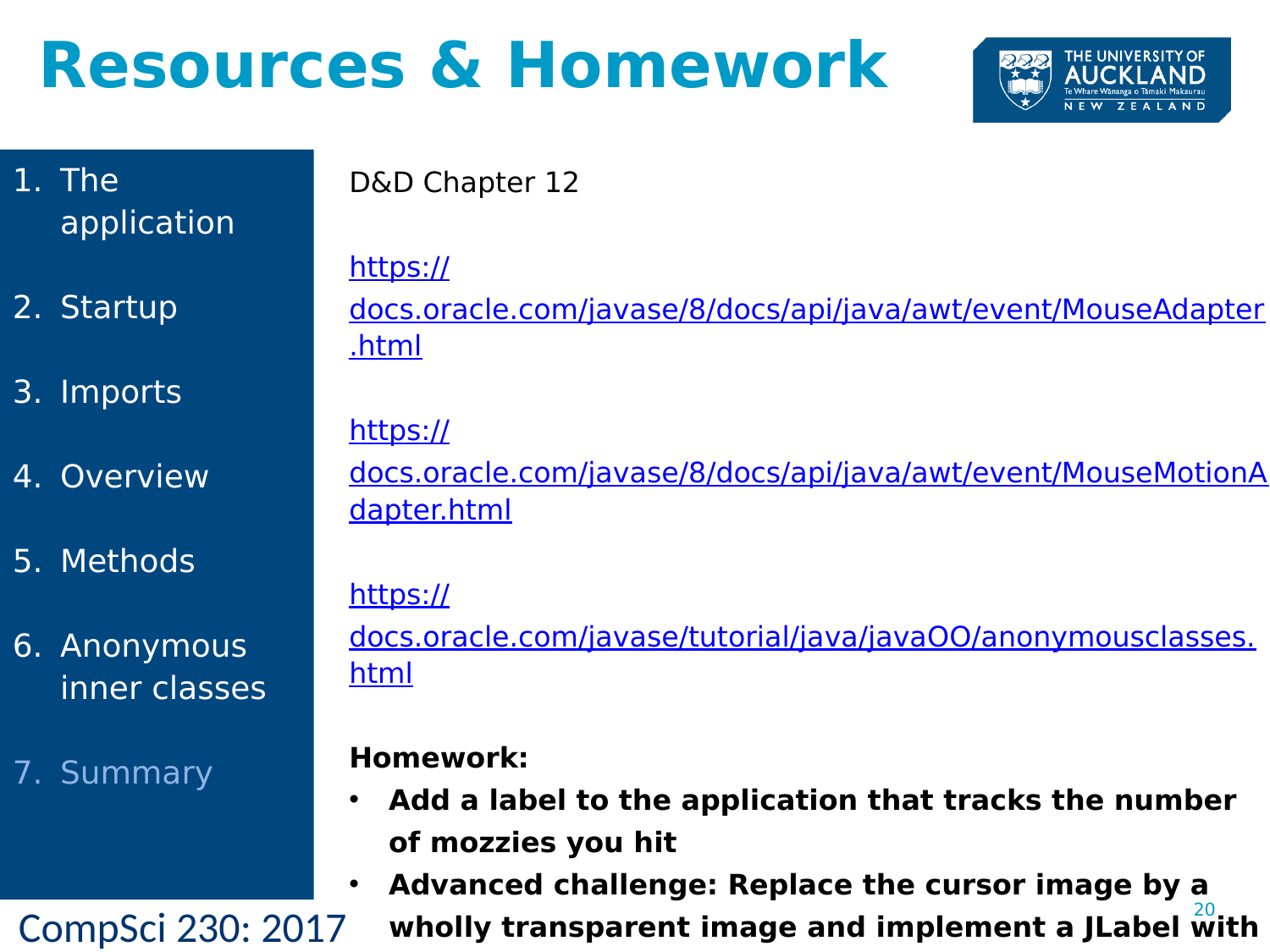

# Resources & Homework
The application
Startup

Imports

Overview

Methods

Anonymous inner classes

Summary
D&D Chapter 12

https://docs.oracle.com/javase/8/docs/api/java/awt/event/MouseAdapter.html

https://docs.oracle.com/javase/8/docs/api/java/awt/event/MouseMotionAdapter.html

https://docs.oracle.com/javase/tutorial/java/javaOO/anonymousclasses.html

Homework:
Add a label to the application that tracks the number
of mozzies you hit
Advanced challenge: Replace the cursor image by a wholly transparent image and implement a JLabel with an ImageIcon showing the fly swatter that follows the (invisible) mouse pointer.
20